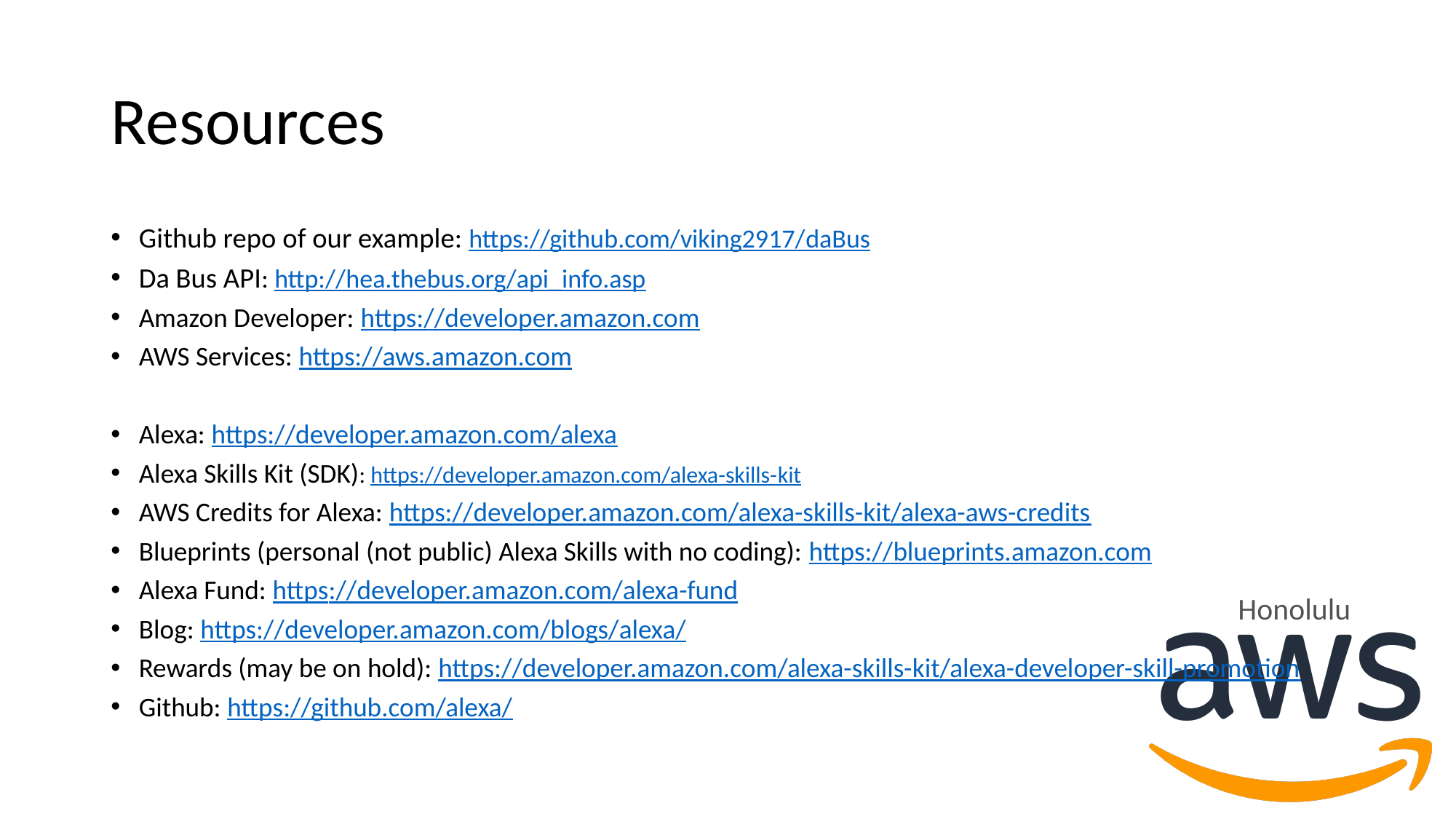

# Resources
Github repo of our example: https://github.com/viking2917/daBus
Da Bus API: http://hea.thebus.org/api_info.asp
Amazon Developer: https://developer.amazon.com
AWS Services: https://aws.amazon.com

Alexa: https://developer.amazon.com/alexa
Alexa Skills Kit (SDK): https://developer.amazon.com/alexa-skills-kit
AWS Credits for Alexa: https://developer.amazon.com/alexa-skills-kit/alexa-aws-credits
Blueprints (personal (not public) Alexa Skills with no coding): https://blueprints.amazon.com
Alexa Fund: https://developer.amazon.com/alexa-fund
Blog: https://developer.amazon.com/blogs/alexa/
Rewards (may be on hold): https://developer.amazon.com/alexa-skills-kit/alexa-developer-skill-promotion
Github: https://github.com/alexa/